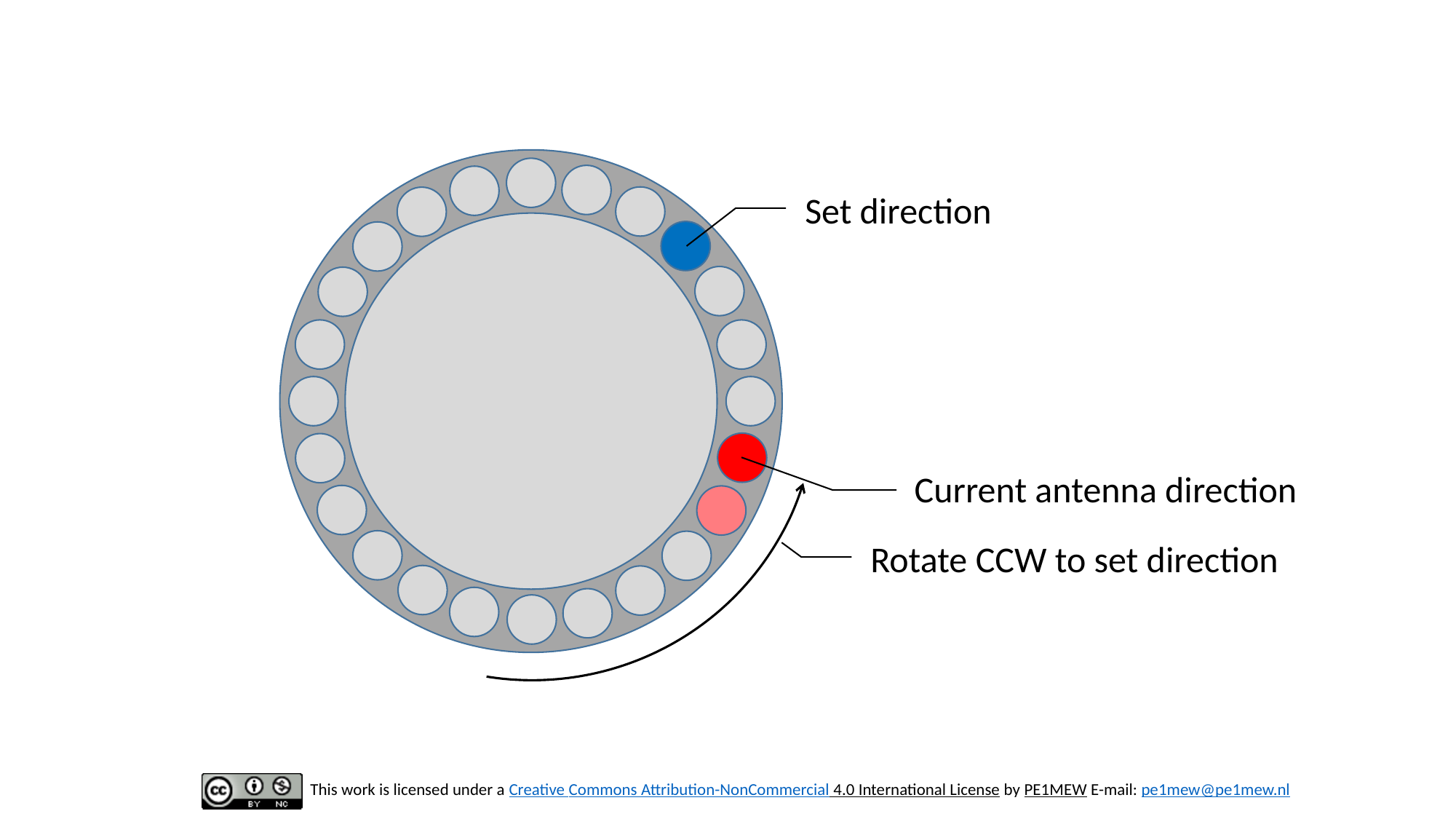

Set direction
Current antenna direction
Rotate CCW to set direction